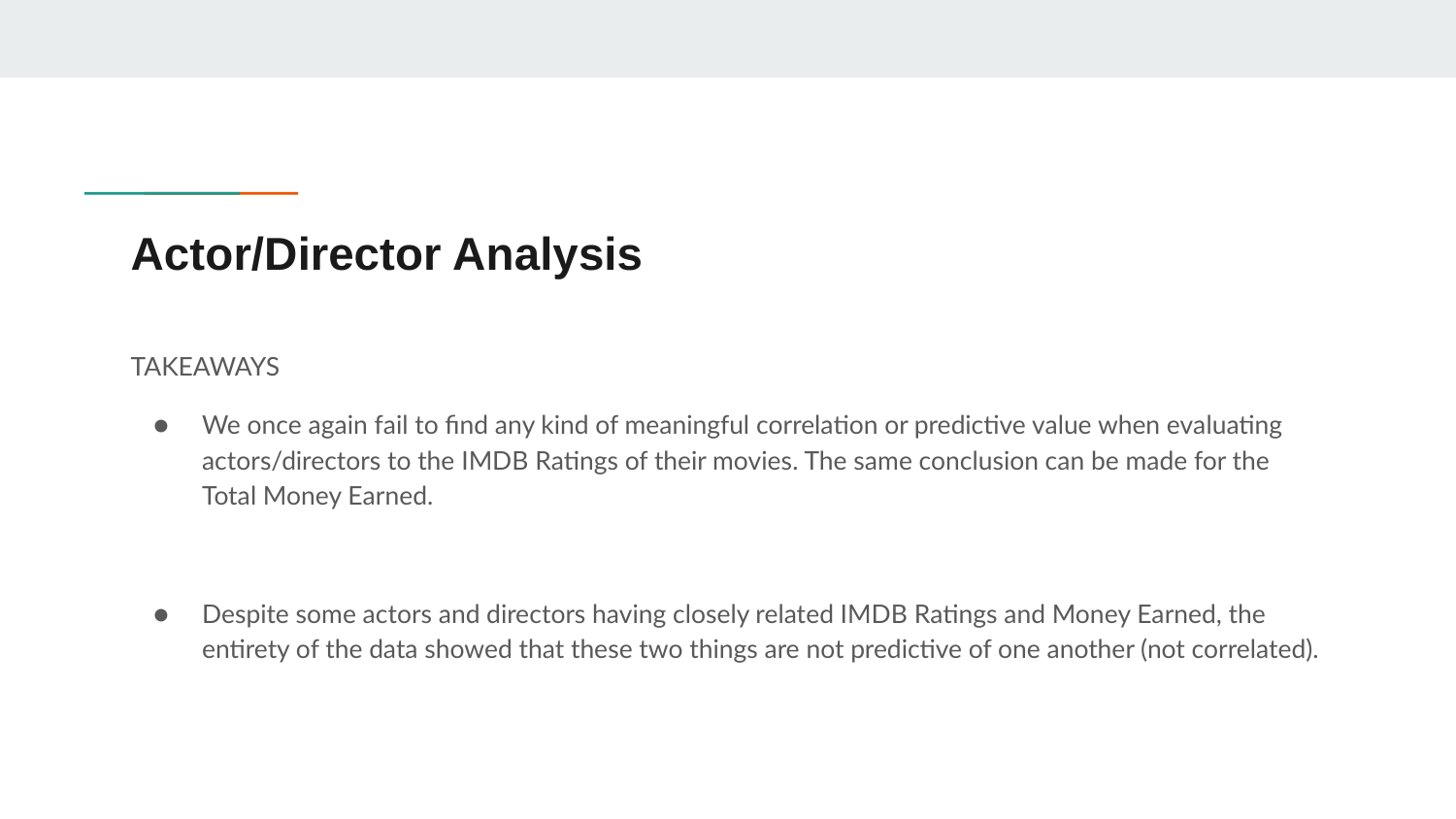

# Actor/Director Analysis
TAKEAWAYS
We once again fail to find any kind of meaningful correlation or predictive value when evaluating actors/directors to the IMDB Ratings of their movies. The same conclusion can be made for the Total Money Earned.

Despite some actors and directors having closely related IMDB Ratings and Money Earned, the entirety of the data showed that these two things are not predictive of one another (not correlated).